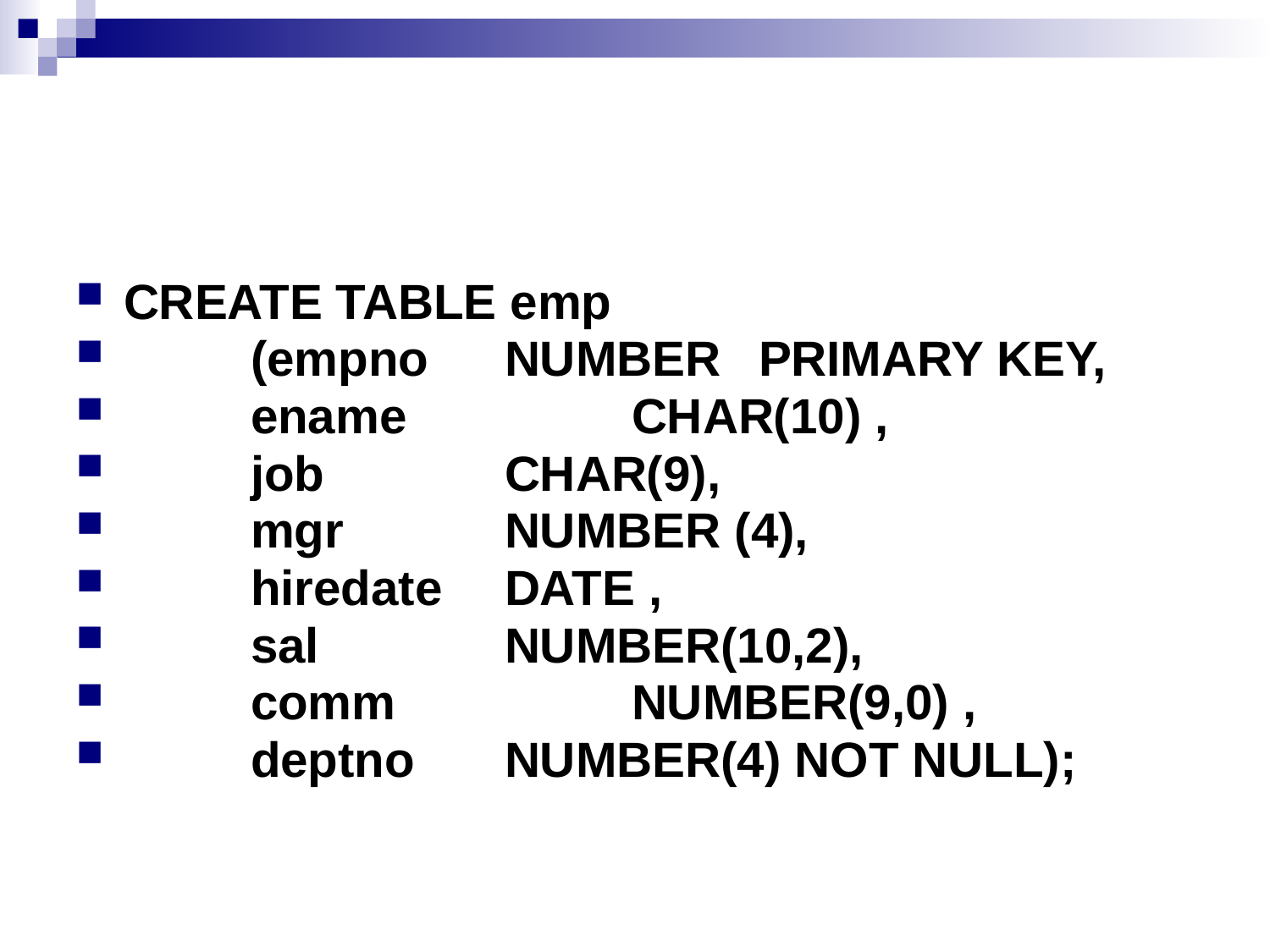

#
CREATE TABLE emp
	(empno	NUMBER	PRIMARY KEY,
	ename		CHAR(10) ,
	job		CHAR(9),
	mgr		NUMBER (4),
	hiredate	DATE ,
	sal		NUMBER(10,2),
	comm		NUMBER(9,0) ,
	deptno  	NUMBER(4) NOT NULL);